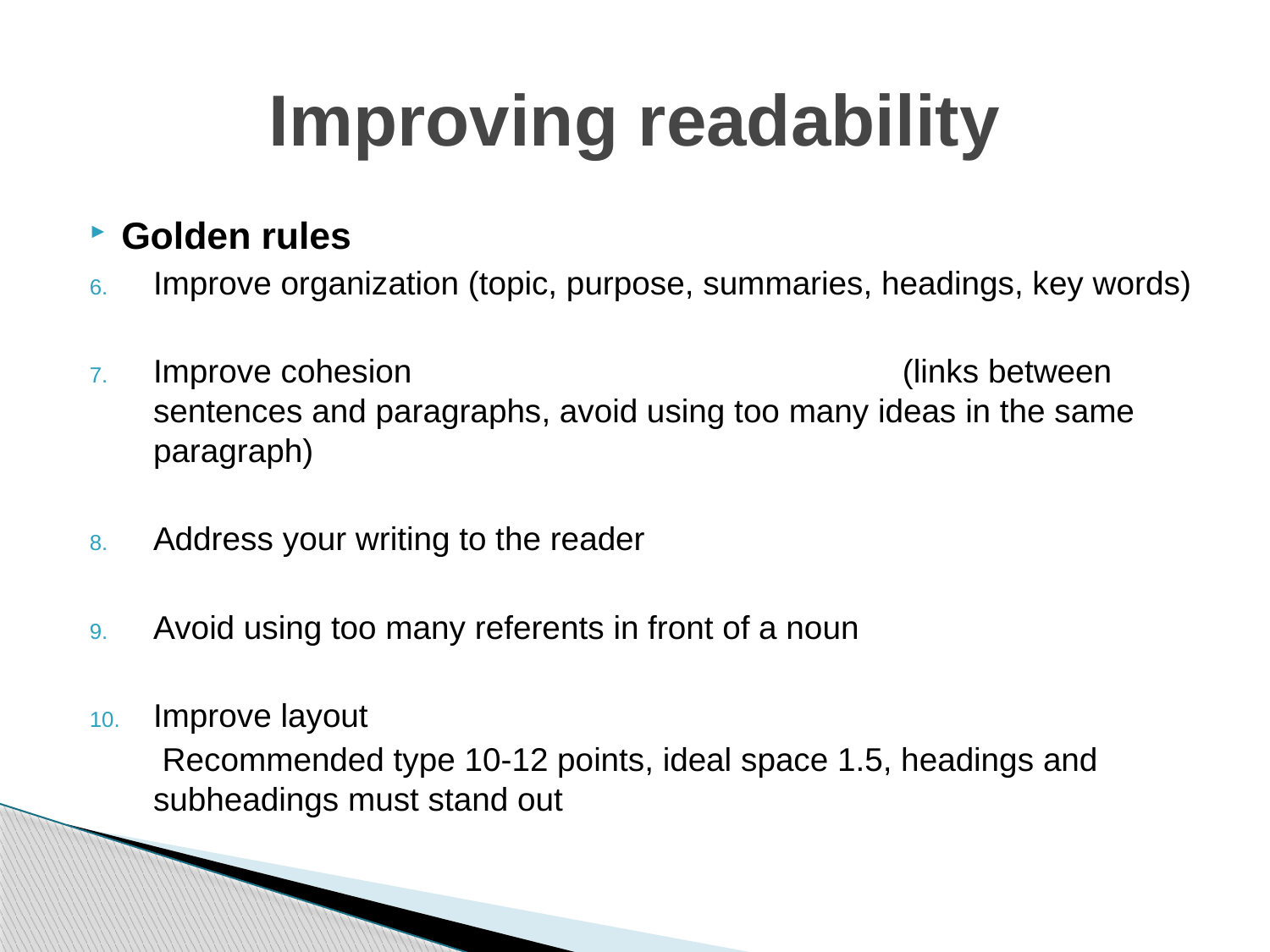

# Improving readability
Golden rules
Improve organization (topic, purpose, summaries, headings, key words)

Improve cohesion                                                      (links between sentences and paragraphs, avoid using too many ideas in the same paragraph)

Address your writing to the reader

Avoid using too many referents in front of a noun

Improve layout
	 Recommended type 10-12 points, ideal space 1.5, headings and subheadings must stand out